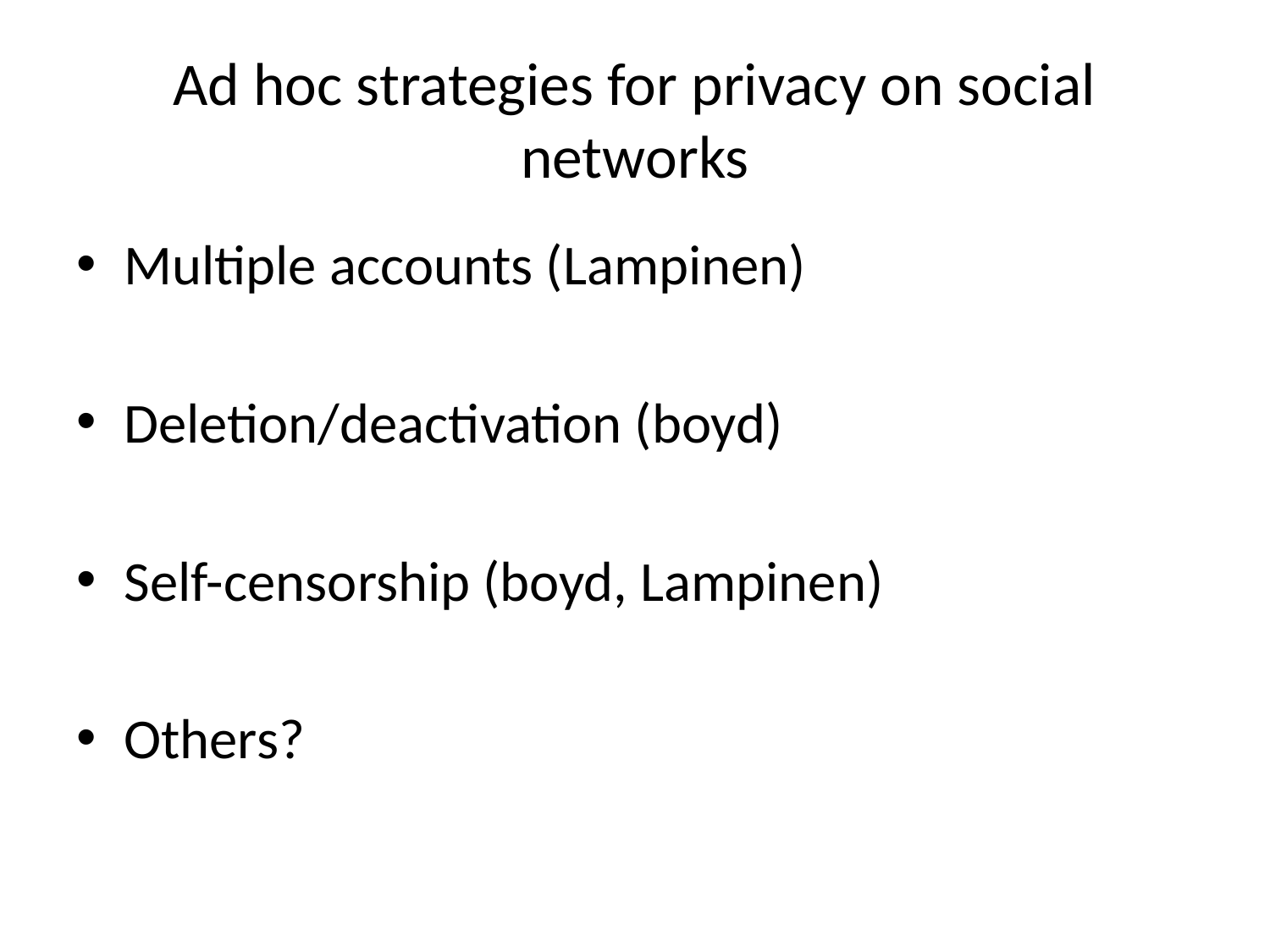

# Ad hoc strategies for privacy on social networks
Multiple accounts (Lampinen)

Deletion/deactivation (boyd)

Self-censorship (boyd, Lampinen)

Others?